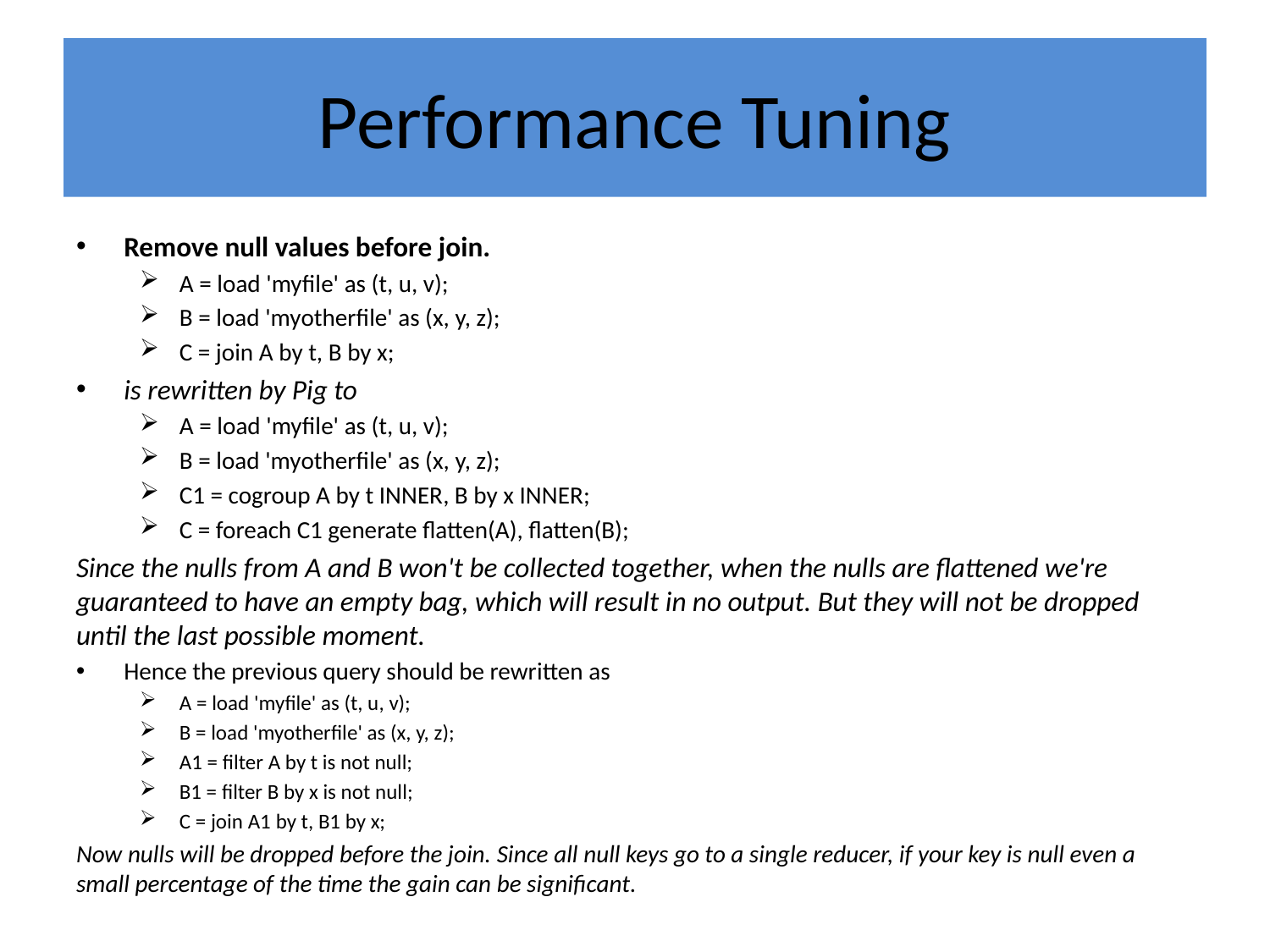

# Performance Tuning
Remove null values before join.
A = load 'myfile' as (t, u, v);
B = load 'myotherfile' as (x, y, z);
C = join A by t, B by x;
is rewritten by Pig to
A = load 'myfile' as (t, u, v);
B = load 'myotherfile' as (x, y, z);
C1 = cogroup A by t INNER, B by x INNER;
C = foreach C1 generate flatten(A), flatten(B);
Since the nulls from A and B won't be collected together, when the nulls are flattened we're guaranteed to have an empty bag, which will result in no output. But they will not be dropped until the last possible moment.
Hence the previous query should be rewritten as
A = load 'myfile' as (t, u, v);
B = load 'myotherfile' as (x, y, z);
A1 = filter A by t is not null;
B1 = filter B by x is not null;
C = join A1 by t, B1 by x;
Now nulls will be dropped before the join. Since all null keys go to a single reducer, if your key is null even a small percentage of the time the gain can be significant.